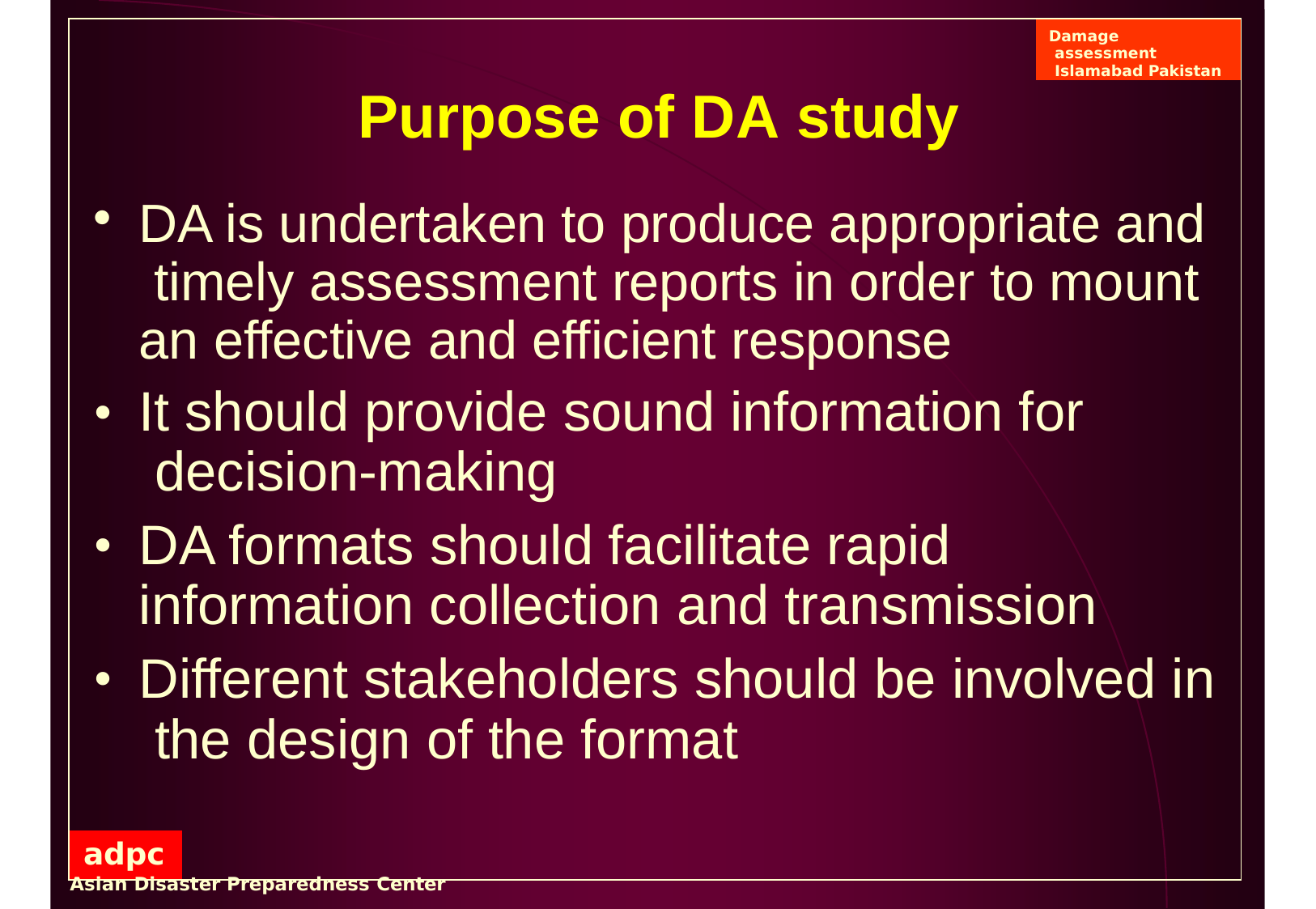

|  |  | Damage assessment Islamabad Pakistan |
| --- | --- | --- |
| Purpose of DA study DA is undertaken to produce appropriate and timely assessment reports in order to mount an effective and efficient response It should provide sound information for decision-making DA formats should facilitate rapid information collection and transmission Different stakeholders should be involved in the design of the format |  |  |
| adpc |  |  |

Asian Disaster Preparedness Center